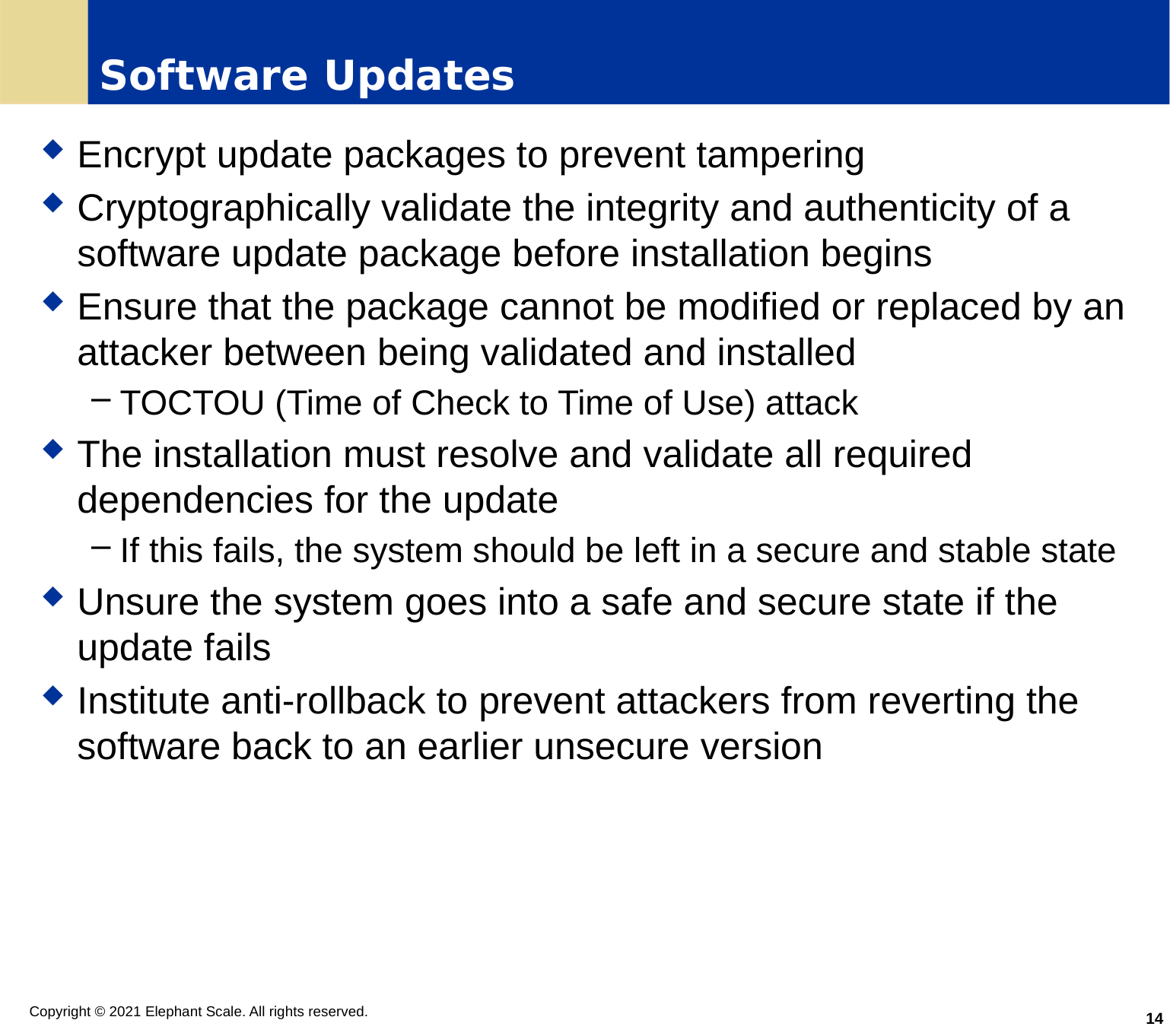

# Software Updates
Encrypt update packages to prevent tampering
Cryptographically validate the integrity and authenticity of a software update package before installation begins
Ensure that the package cannot be modified or replaced by an attacker between being validated and installed
TOCTOU (Time of Check to Time of Use) attack
The installation must resolve and validate all required dependencies for the update
If this fails, the system should be left in a secure and stable state
Unsure the system goes into a safe and secure state if the update fails
Institute anti-rollback to prevent attackers from reverting the software back to an earlier unsecure version
14
Copyright © 2021 Elephant Scale. All rights reserved.